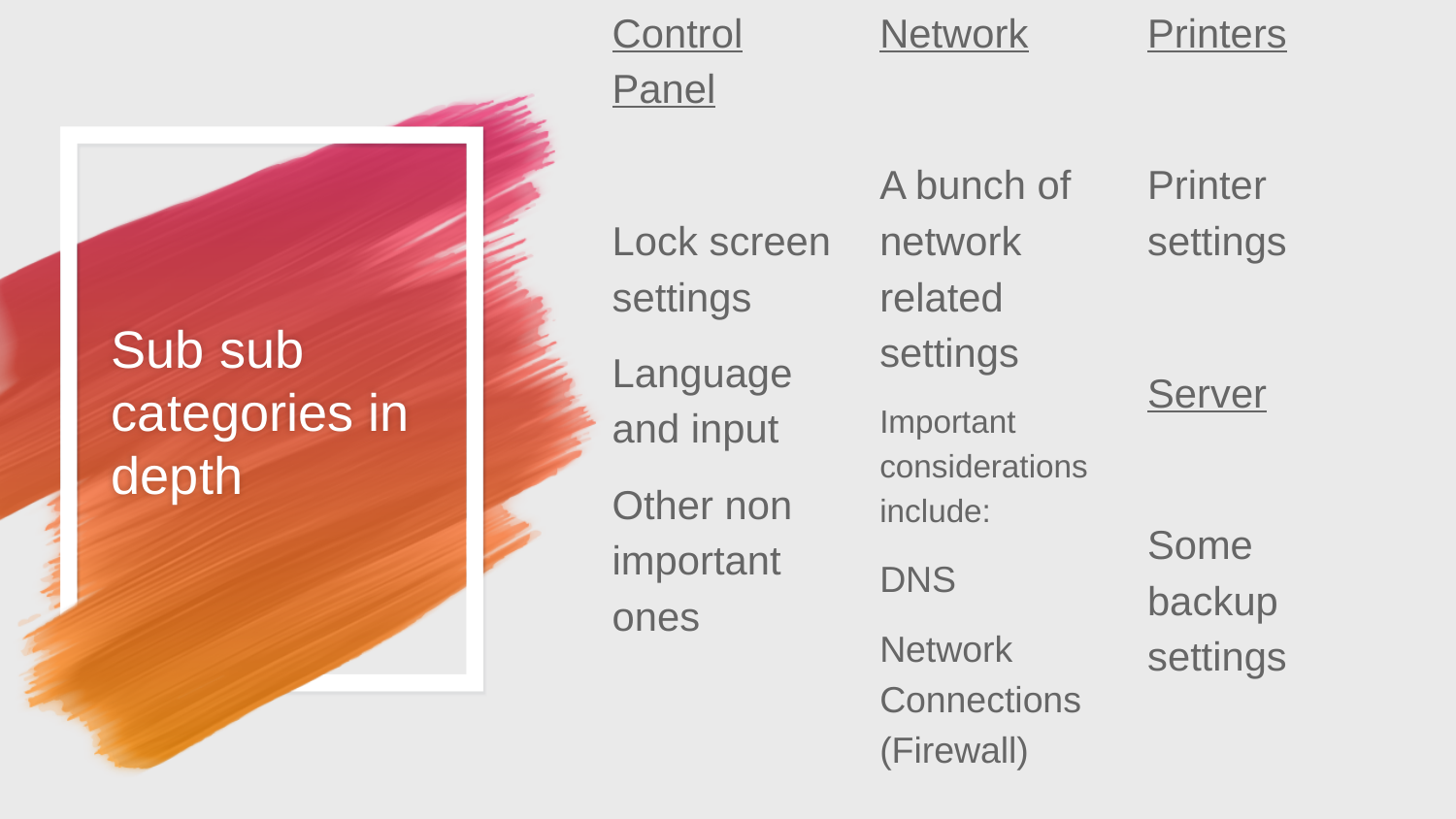

Control Panel

Lock screen settings
Language and input
Other non important ones
Network

A bunch of network related settings
Important considerations include:
DNS
Network Connections (Firewall)
Printers

Printer settings

Server

Some backup settings
# Sub sub categories in depth